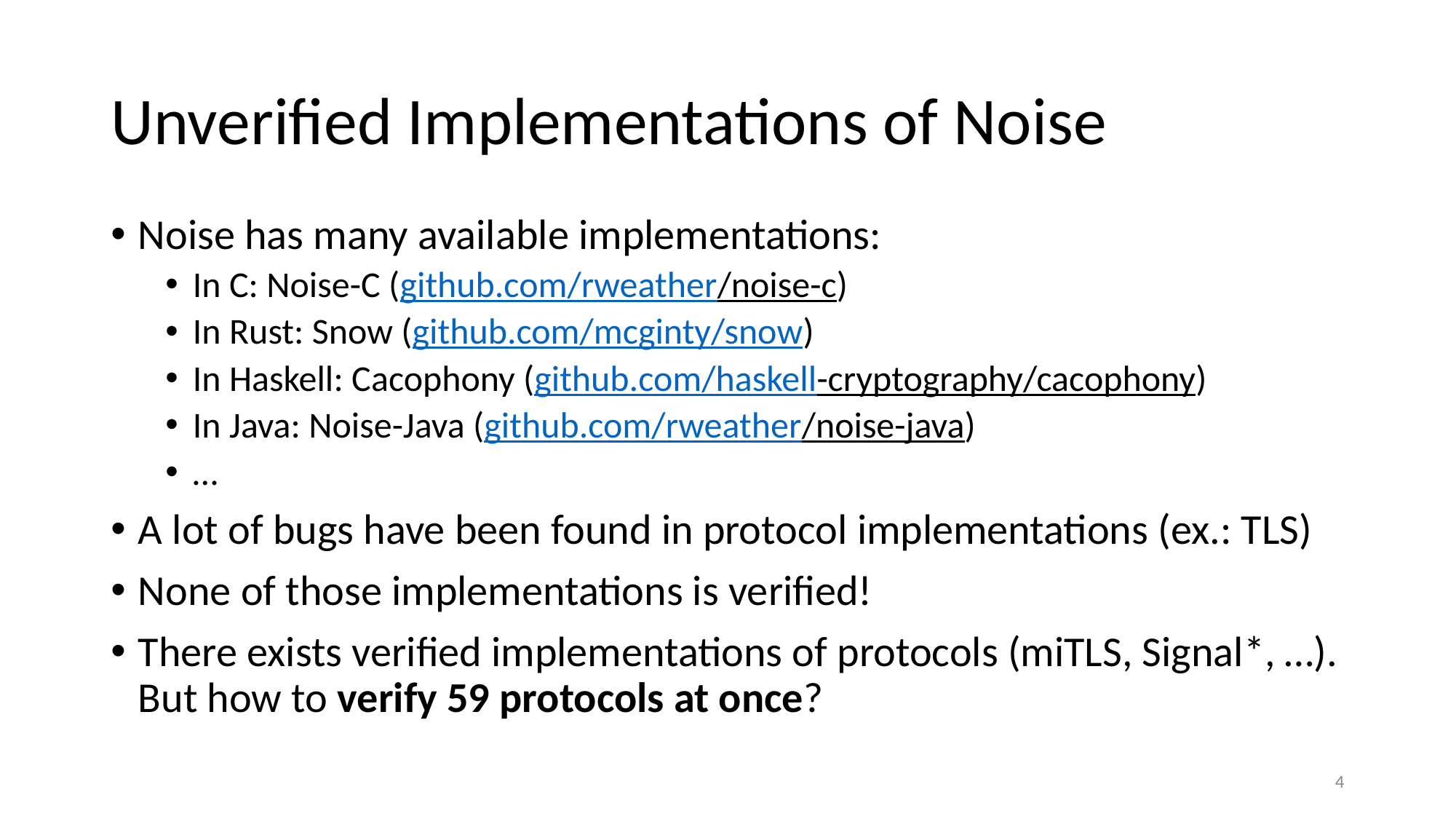

# Unverified Implementations of Noise
Noise has many available implementations:
In C: Noise-C (github.com/rweather/noise-c)
In Rust: Snow (github.com/mcginty/snow)
In Haskell: Cacophony (github.com/haskell-cryptography/cacophony)
In Java: Noise-Java (github.com/rweather/noise-java)
…
A lot of bugs have been found in protocol implementations (ex.: TLS)
None of those implementations is verified!
There exists verified implementations of protocols (miTLS, Signal*, …).
But how to verify 59 protocols at once?
4